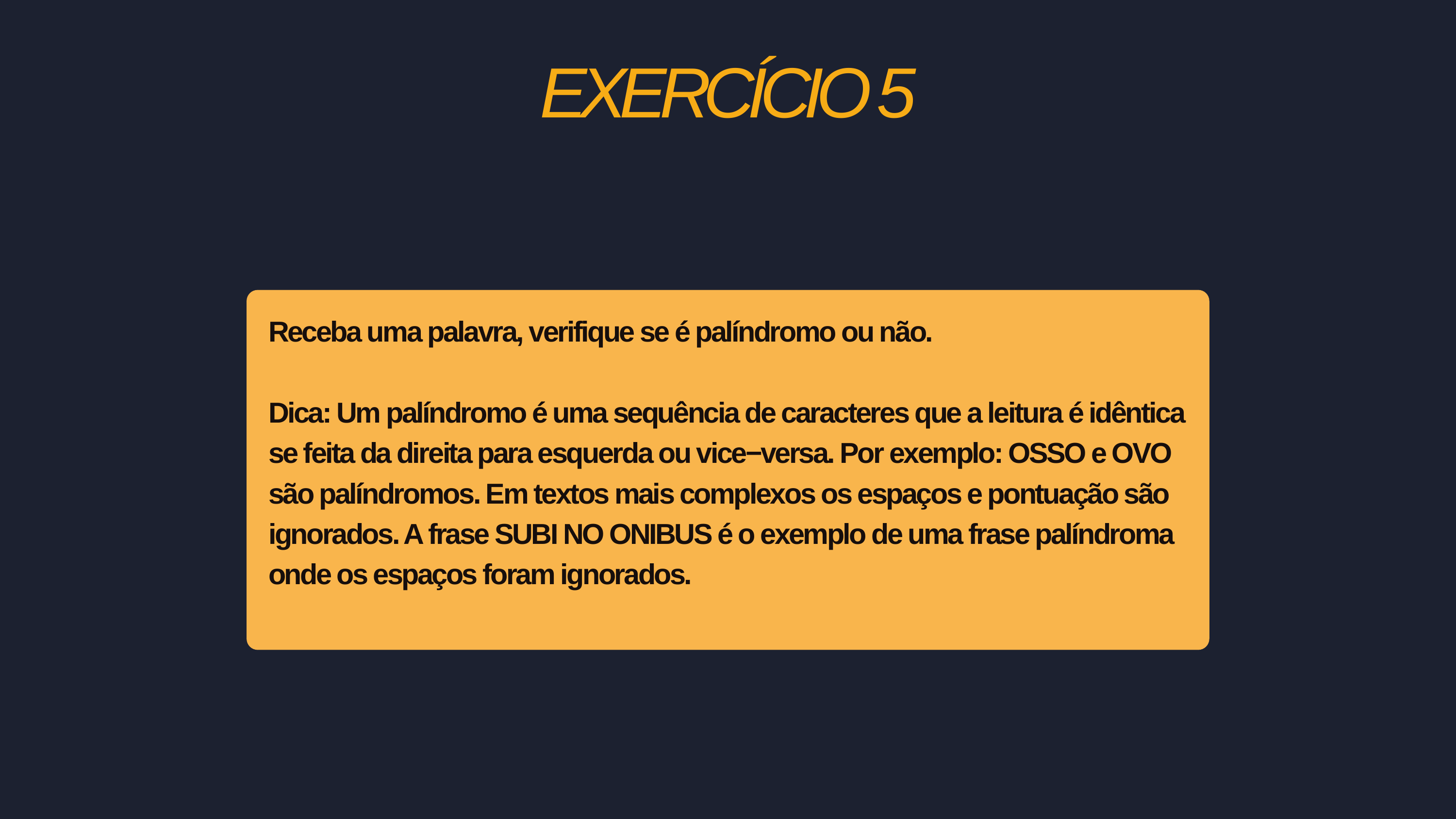

EXERCÍCIO 5

Receba uma palavra, verifique se é palíndromo ou não.

Dica: Um palíndromo é uma sequência de caracteres que a leitura é idêntica se feita da direita para esquerda ou vice−versa. Por exemplo: OSSO e OVO são palíndromos. Em textos mais complexos os espaços e pontuação são ignorados. A frase SUBI NO ONIBUS é o exemplo de uma frase palíndroma onde os espaços foram ignorados.